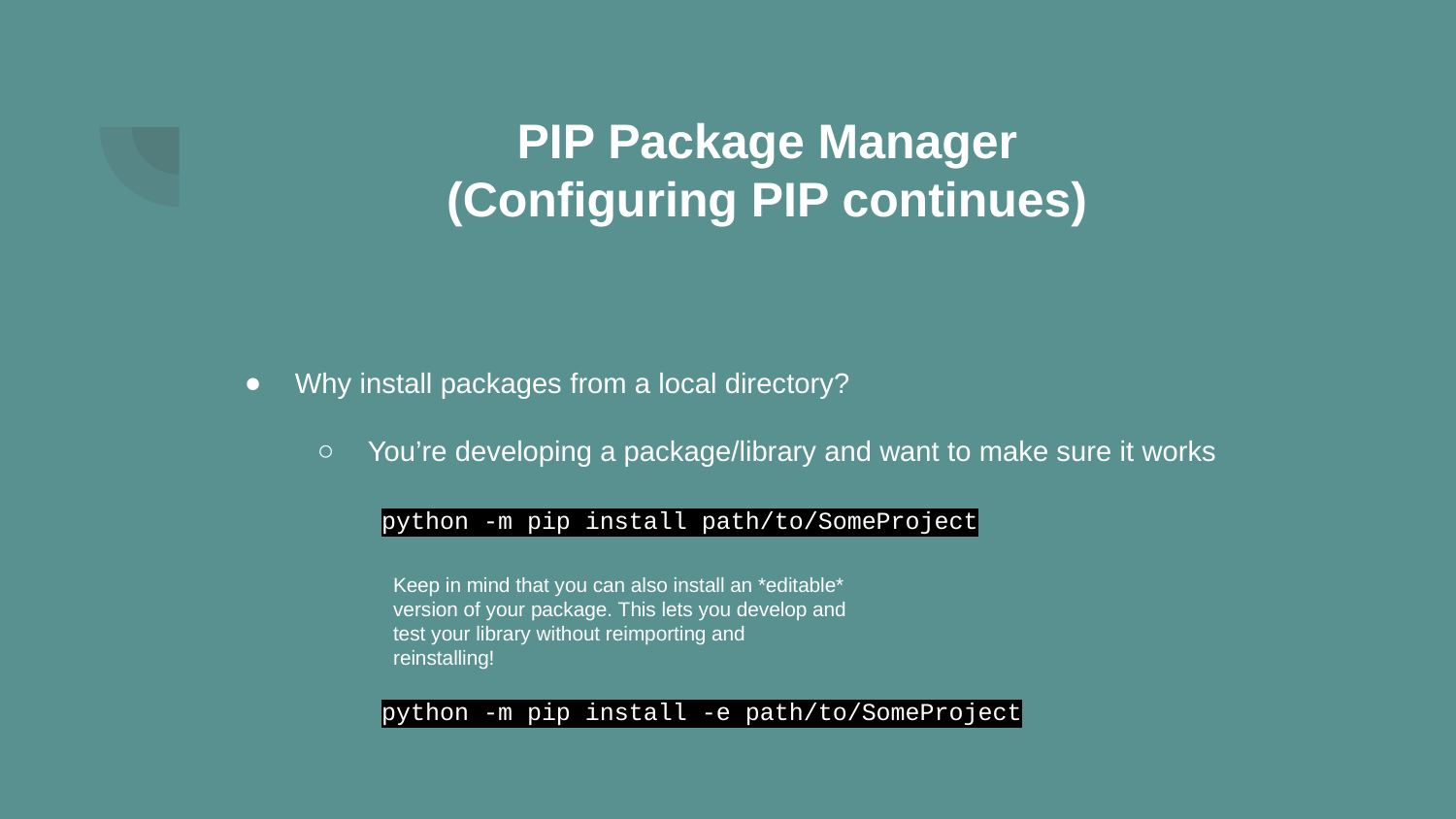

# PIP Package Manager
(Configuring PIP continues)
Why install packages from a local directory?
You’re developing a package/library and want to make sure it works
python -m pip install path/to/SomeProject
Keep in mind that you can also install an *editable* version of your package. This lets you develop and test your library without reimporting and reinstalling!
python -m pip install -e path/to/SomeProject